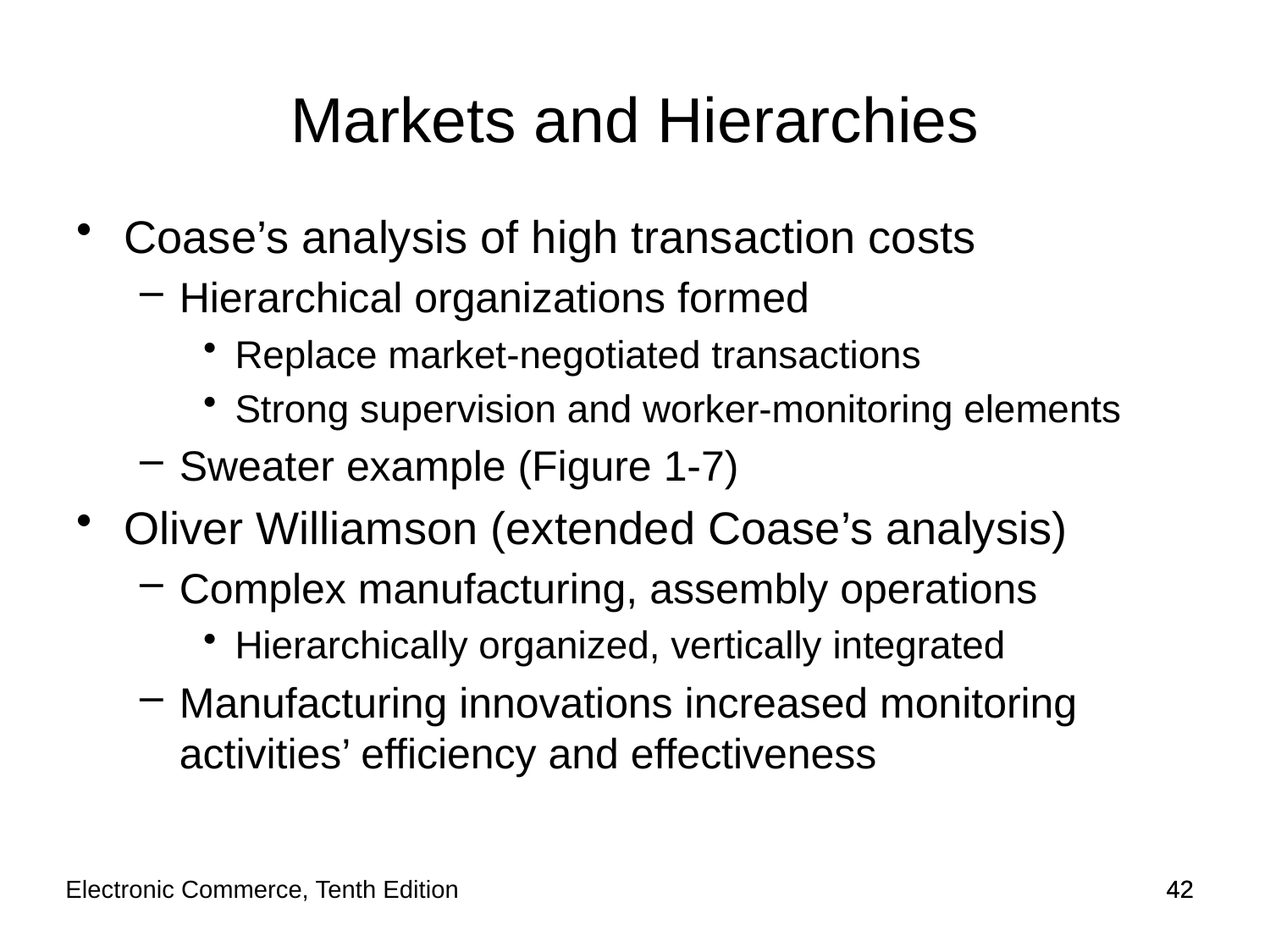

Markets and Hierarchies
Coase’s analysis of high transaction costs
Hierarchical organizations formed
Replace market-negotiated transactions
Strong supervision and worker-monitoring elements
Sweater example (Figure 1-7)
Oliver Williamson (extended Coase’s analysis)
Complex manufacturing, assembly operations
Hierarchically organized, vertically integrated
Manufacturing innovations increased monitoring activities’ efficiency and effectiveness
Electronic Commerce, Tenth Edition
42
42